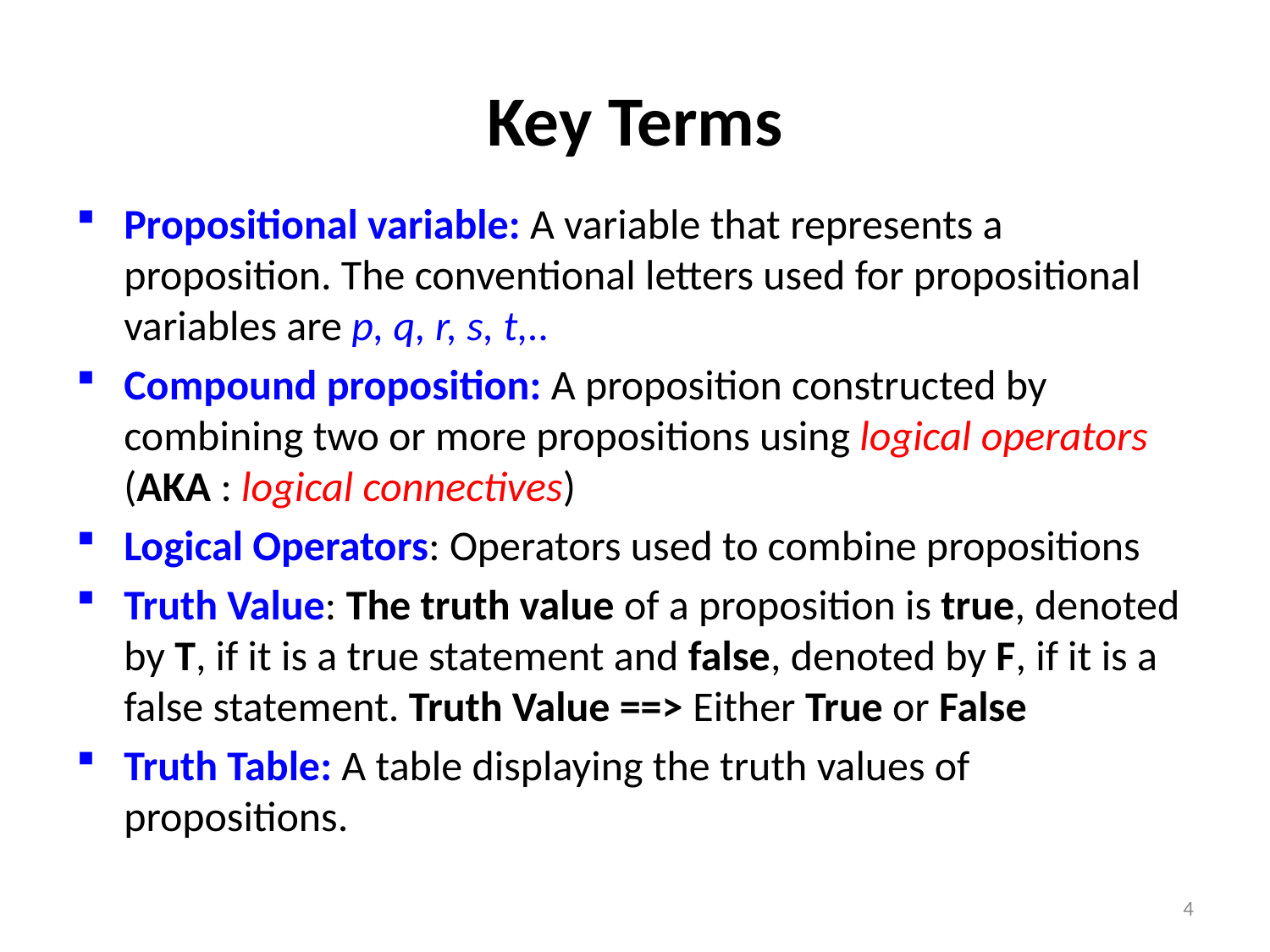

# Key Terms
Propositional variable: A variable that represents a proposition. The conventional letters used for propositional variables are p, q, r, s, t,..
Compound proposition: A proposition constructed by combining two or more propositions using logical operators (AKA : logical connectives)
Logical Operators: Operators used to combine propositions
Truth Value: The truth value of a proposition is true, denoted by T, if it is a true statement and false, denoted by F, if it is a false statement. Truth Value ==> Either True or False
Truth Table: A table displaying the truth values of propositions.
4